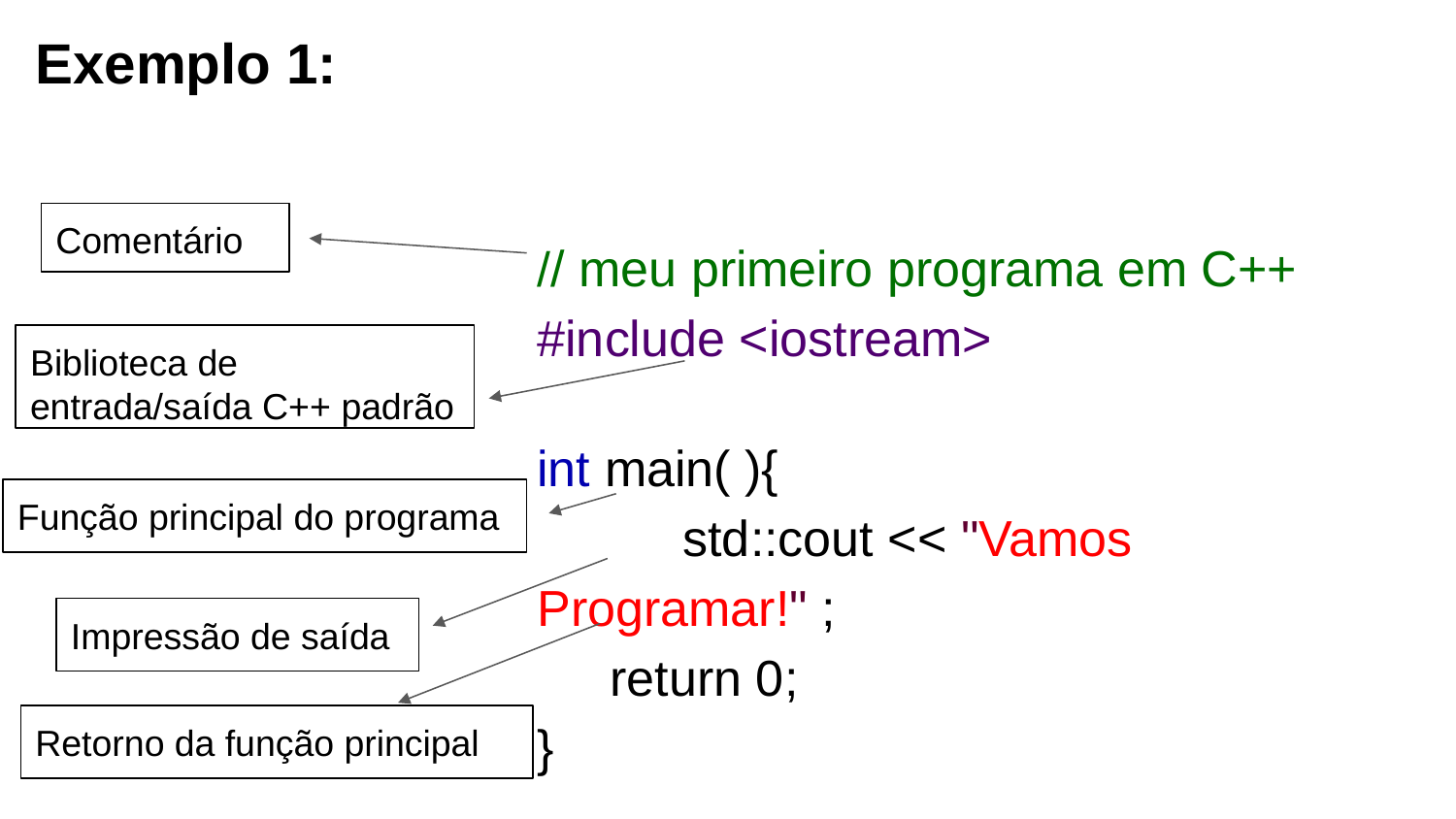

Exemplo 1:
Comentário
# // meu primeiro programa em C++ #include <iostream>
int main( ){
	std::cout << "Vamos Programar!" ;
return 0;
}

Biblioteca de entrada/saída C++ padrão
Função principal do programa
Impressão de saída
Retorno da função principal